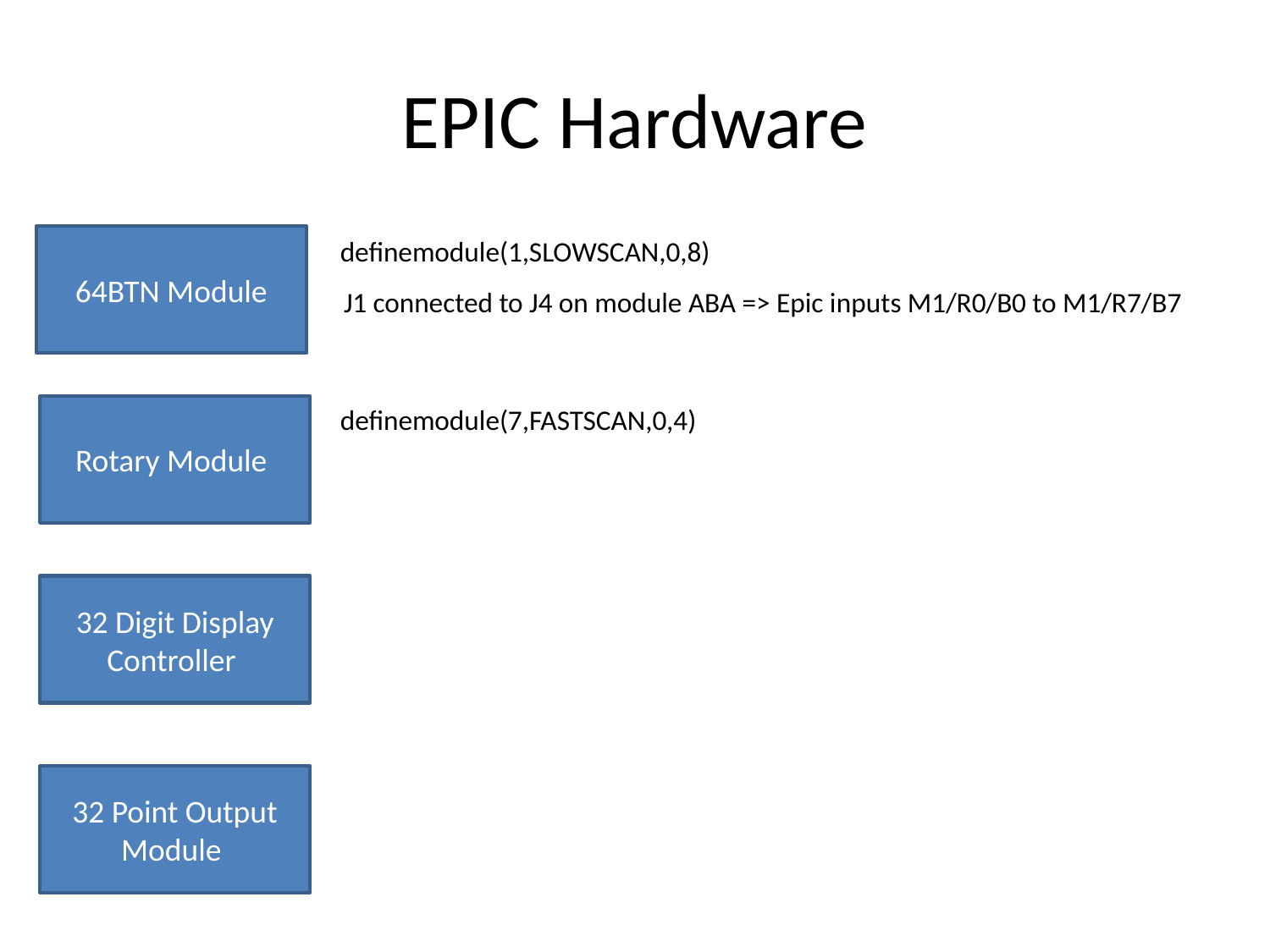

# EPIC Hardware
64BTN Module
definemodule(1,SLOWSCAN,0,8)
J1 connected to J4 on module ABA => Epic inputs M1/R0/B0 to M1/R7/B7
Rotary Module
definemodule(7,FASTSCAN,0,4)
32 Digit Display Controller
32 Point Output Module